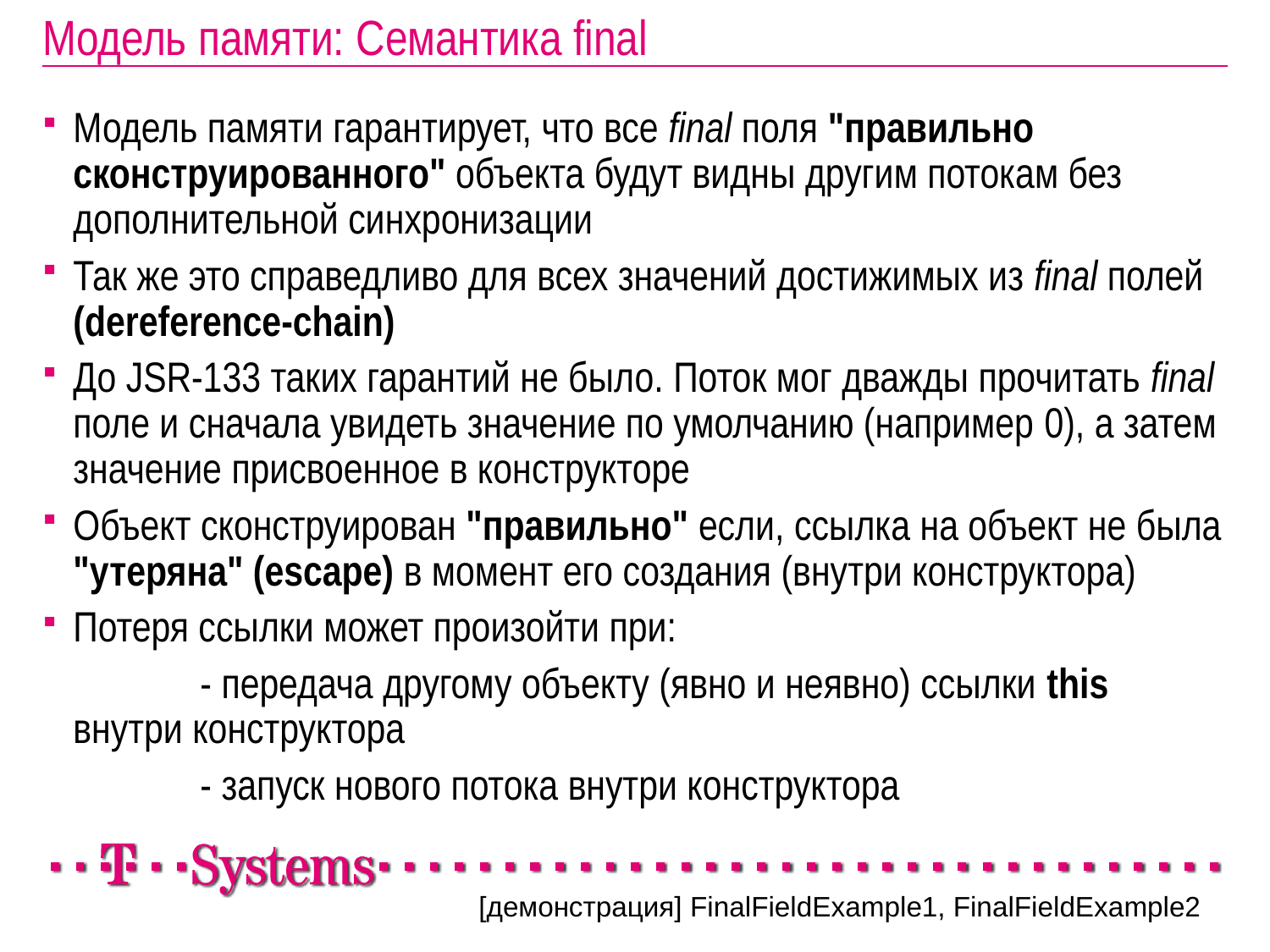

# Модель памяти: Семантика final
Модель памяти гарантирует, что все final поля "правильно сконструированного" объекта будут видны другим потокам без дополнительной синхронизации
Так же это справедливо для всех значений достижимых из final полей (dereference-chain)
До JSR-133 таких гарантий не было. Поток мог дважды прочитать final поле и сначала увидеть значение по умолчанию (например 0), а затем значение присвоенное в конструкторе
Объект сконструирован "правильно" если, ссылка на объект не была "утеряна" (escape) в момент его создания (внутри конструктора)
Потеря ссылки может произойти при:
		- передача другому объекту (явно и неявно) ссылки this 	внутри конструктора
		- запуск нового потока внутри конструктора

[демонстрация] FinalFieldExample1, FinalFieldExample2